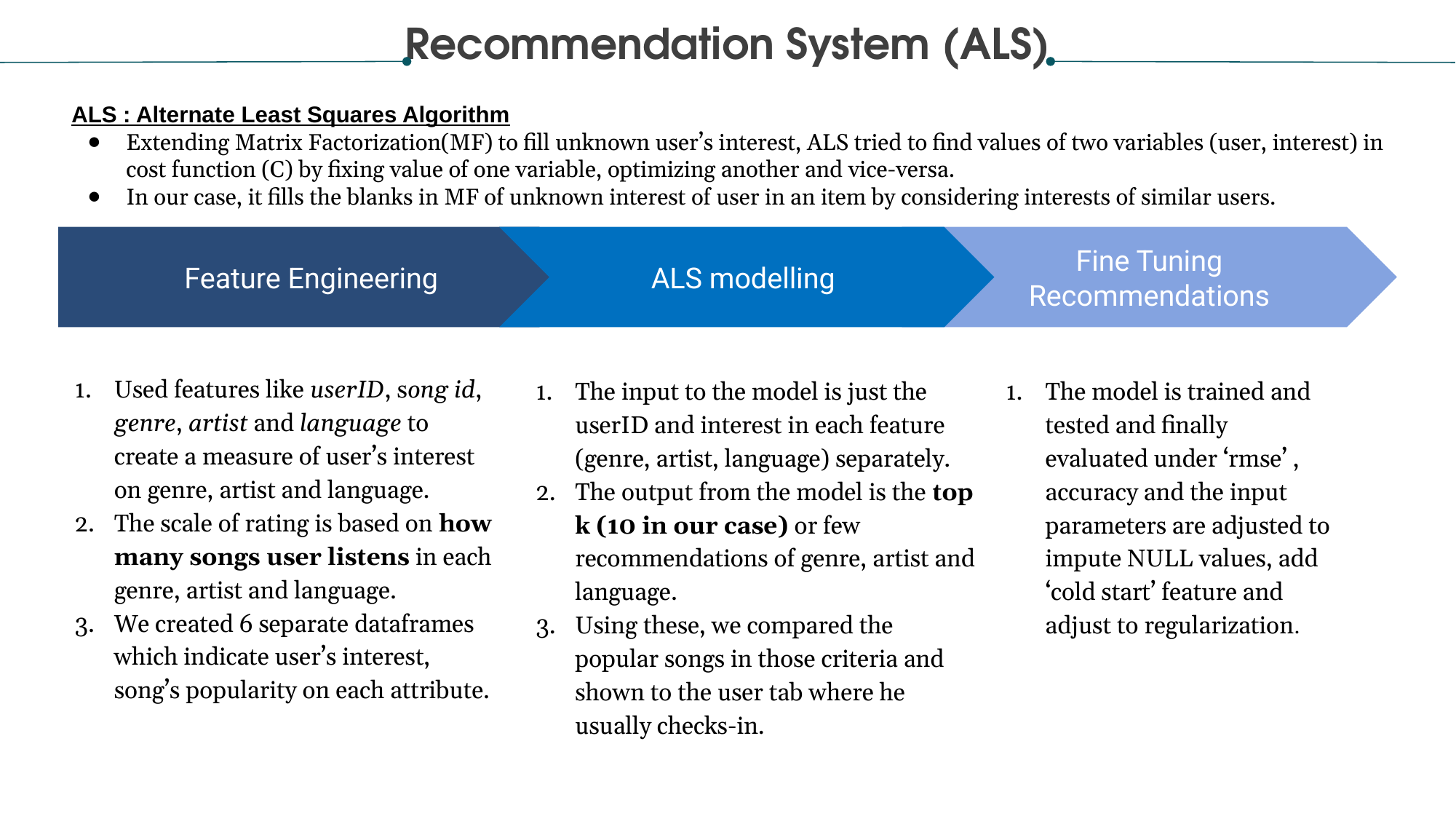

Recommendation System (ALS)
ALS : Alternate Least Squares Algorithm
Extending Matrix Factorization(MF) to fill unknown user’s interest, ALS tried to find values of two variables (user, interest) in cost function (C) by fixing value of one variable, optimizing another and vice-versa.
In our case, it fills the blanks in MF of unknown interest of user in an item by considering interests of similar users.
ALS modelling
The input to the model is just the userID and interest in each feature (genre, artist, language) separately.
The output from the model is the top k (10 in our case) or few recommendations of genre, artist and language.
Using these, we compared the popular songs in those criteria and shown to the user tab where he usually checks-in.
Fine Tuning Recommendations
The model is trained and tested and finally evaluated under ‘rmse’ , accuracy and the input parameters are adjusted to impute NULL values, add ‘cold start’ feature and adjust to regularization.
Feature Engineering
Used features like userID, song id, genre, artist and language to create a measure of user’s interest on genre, artist and language.
The scale of rating is based on how many songs user listens in each genre, artist and language.
We created 6 separate dataframes which indicate user’s interest, song’s popularity on each attribute.